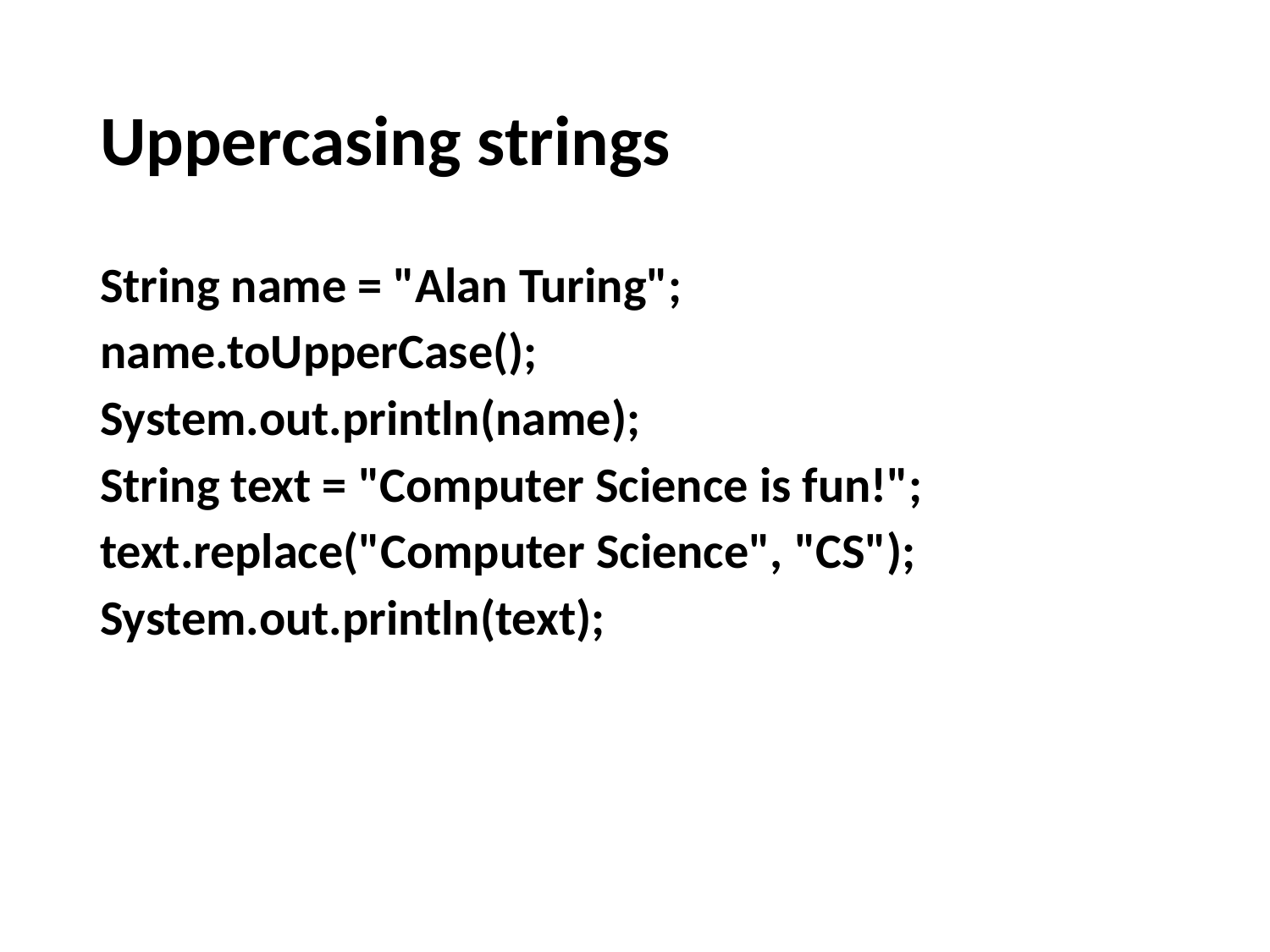

# Uppercasing strings
String name = "Alan Turing";
name.toUpperCase();
System.out.println(name);
String text = "Computer Science is fun!";
text.replace("Computer Science", "CS");
System.out.println(text);